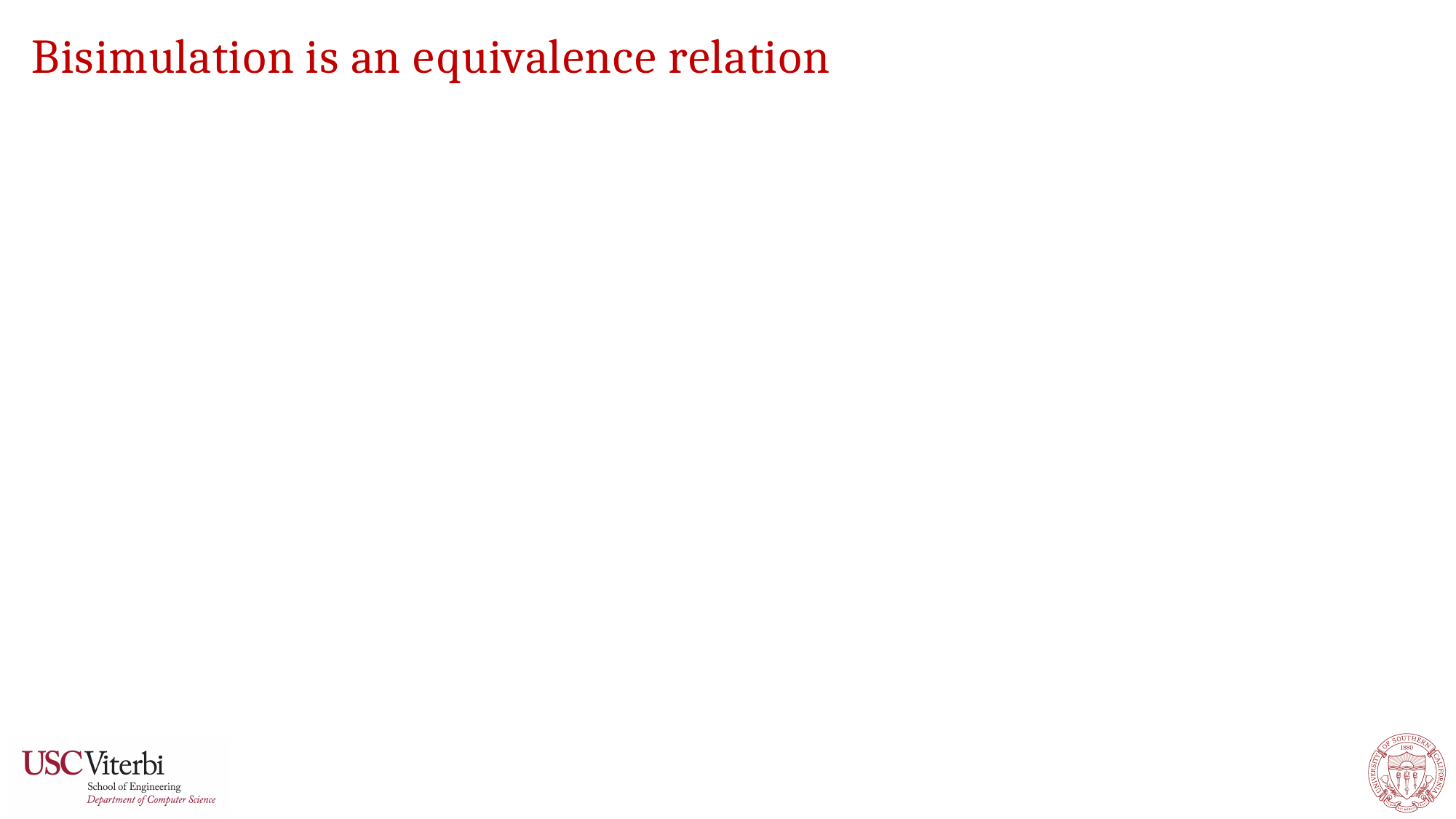

# Bisimulation is an equivalence relation

34